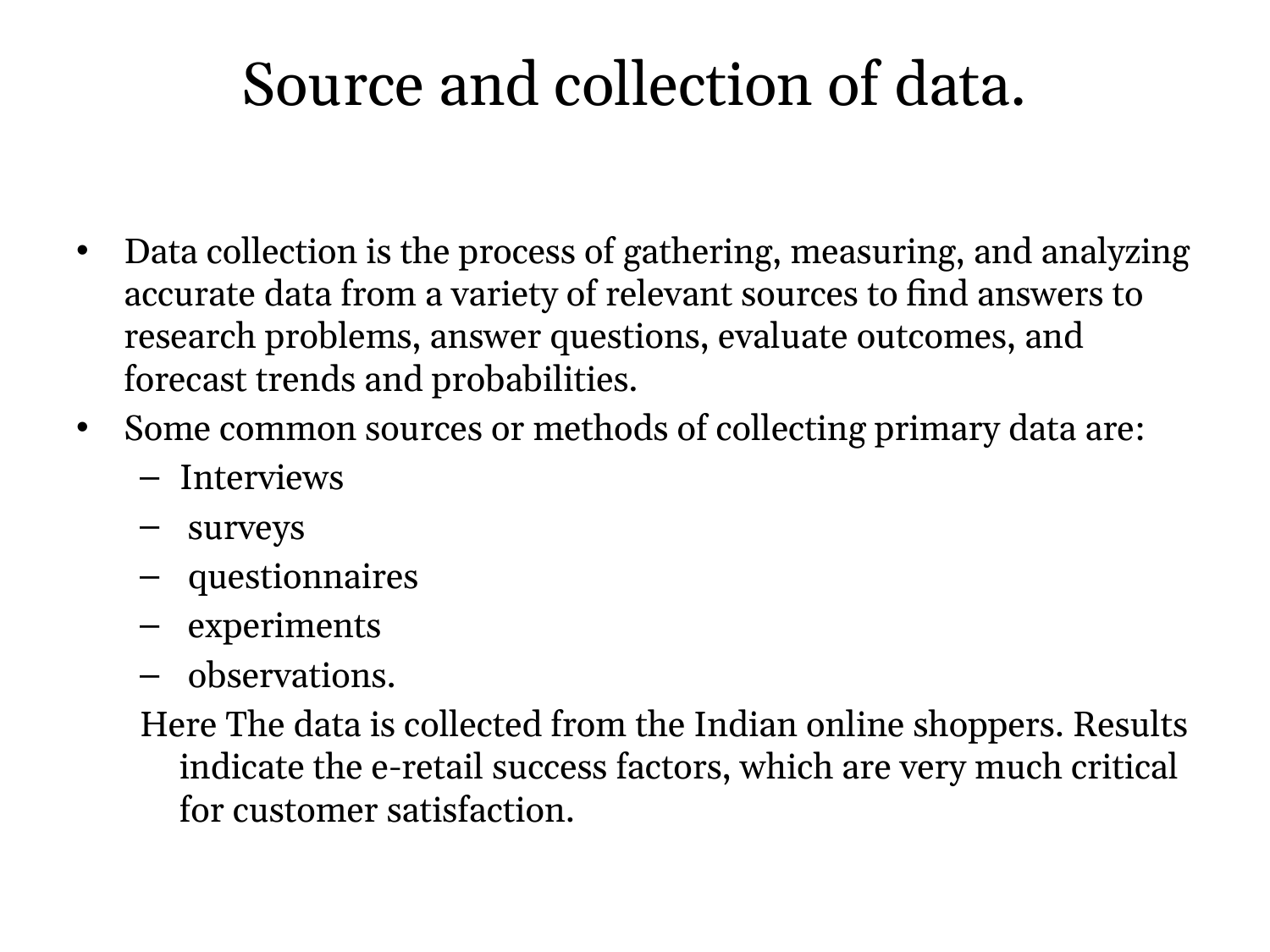

# Source and collection of data.
Data collection is the process of gathering, measuring, and analyzing accurate data from a variety of relevant sources to find answers to research problems, answer questions, evaluate outcomes, and forecast trends and probabilities.
Some common sources or methods of collecting primary data are:
Interviews
 surveys
 questionnaires
 experiments
 observations.
Here The data is collected from the Indian online shoppers. Results indicate the e-retail success factors, which are very much critical for customer satisfaction.